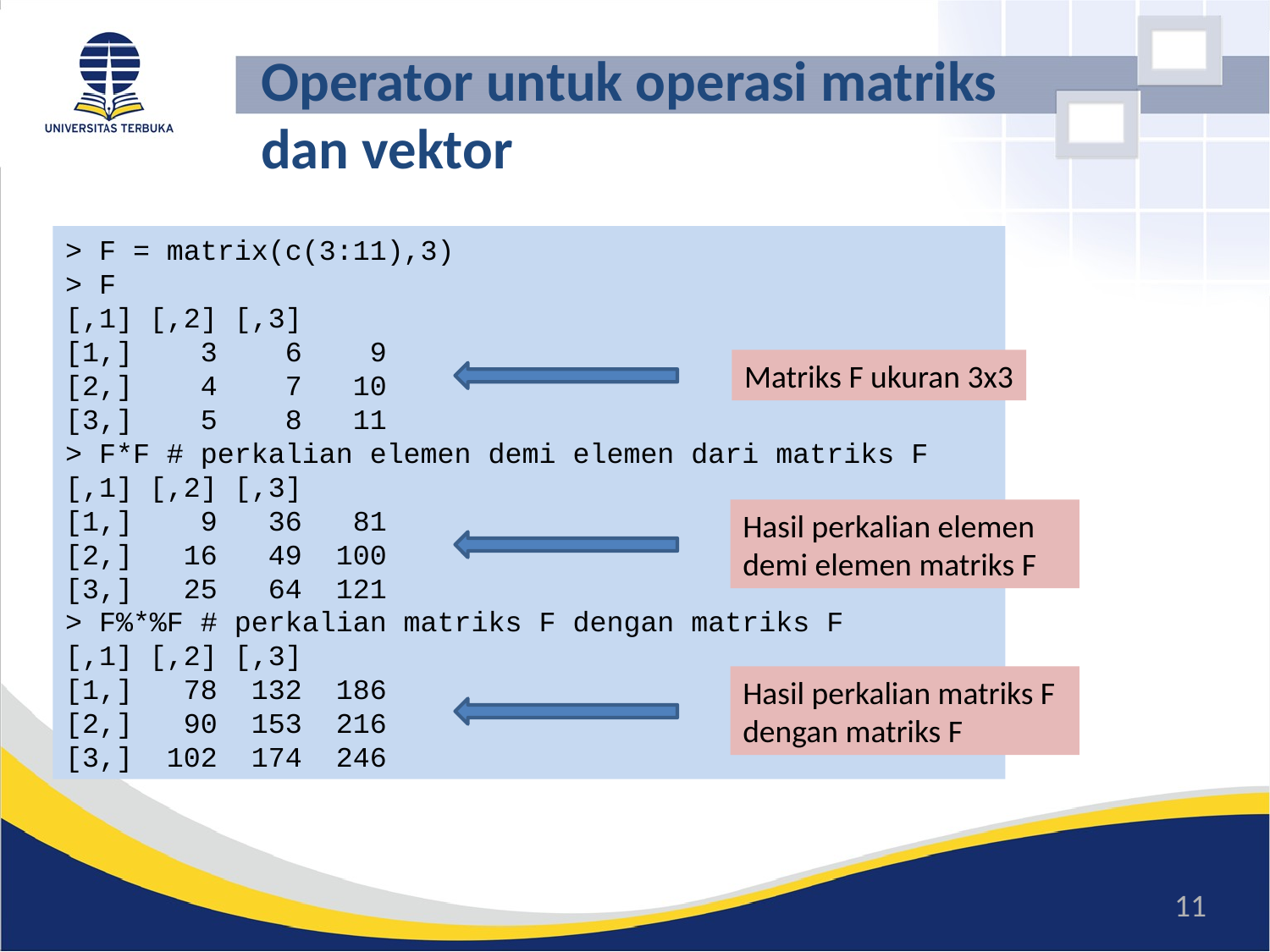

# Operator untuk operasi matriks dan vektor
> F = matrix(c(3:11),3)
> F
[,1] [,2] [,3]
[1,]    3    6    9
[2,]    4    7   10
[3,]    5    8   11
> F*F # perkalian elemen demi elemen dari matriks F
[,1] [,2] [,3]
[1,]    9   36   81
[2,]   16   49  100
[3,]   25   64  121
> F%*%F # perkalian matriks F dengan matriks F
[,1] [,2] [,3]
[1,]   78  132  186
[2,]   90  153  216
[3,]  102  174  246
Matriks F ukuran 3x3

Hasil perkalian elemen demi elemen matriks F

Hasil perkalian matriks F dengan matriks F

11